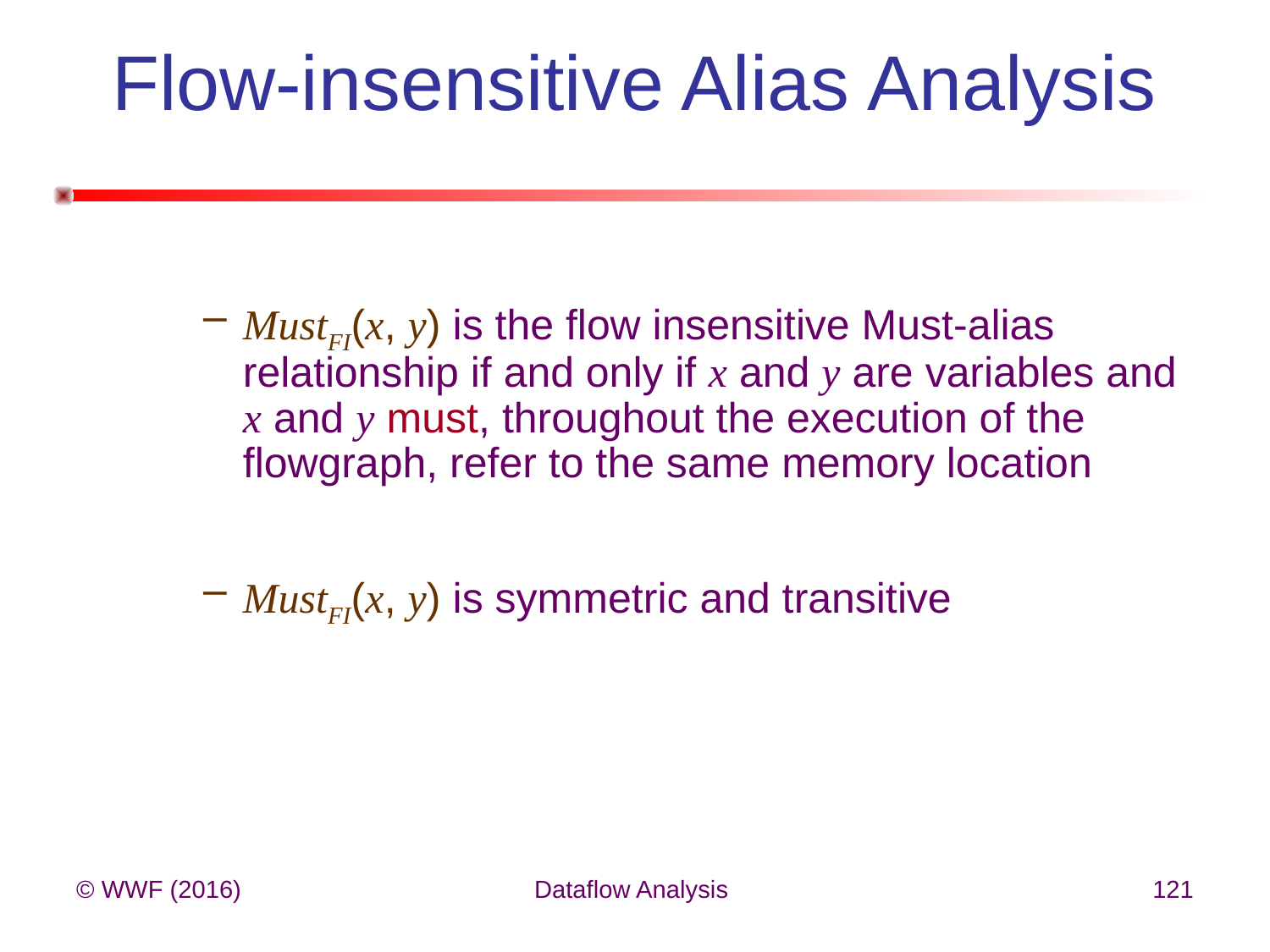

# Flow-insensitive Alias Analysis

MustFI(x, y) is the flow insensitive Must-alias relationship if and only if x and y are variables and x and y must, throughout the execution of the flowgraph, refer to the same memory location

MustFI(x, y) is symmetric and transitive
© WWF (2016)
Dataflow Analysis
121